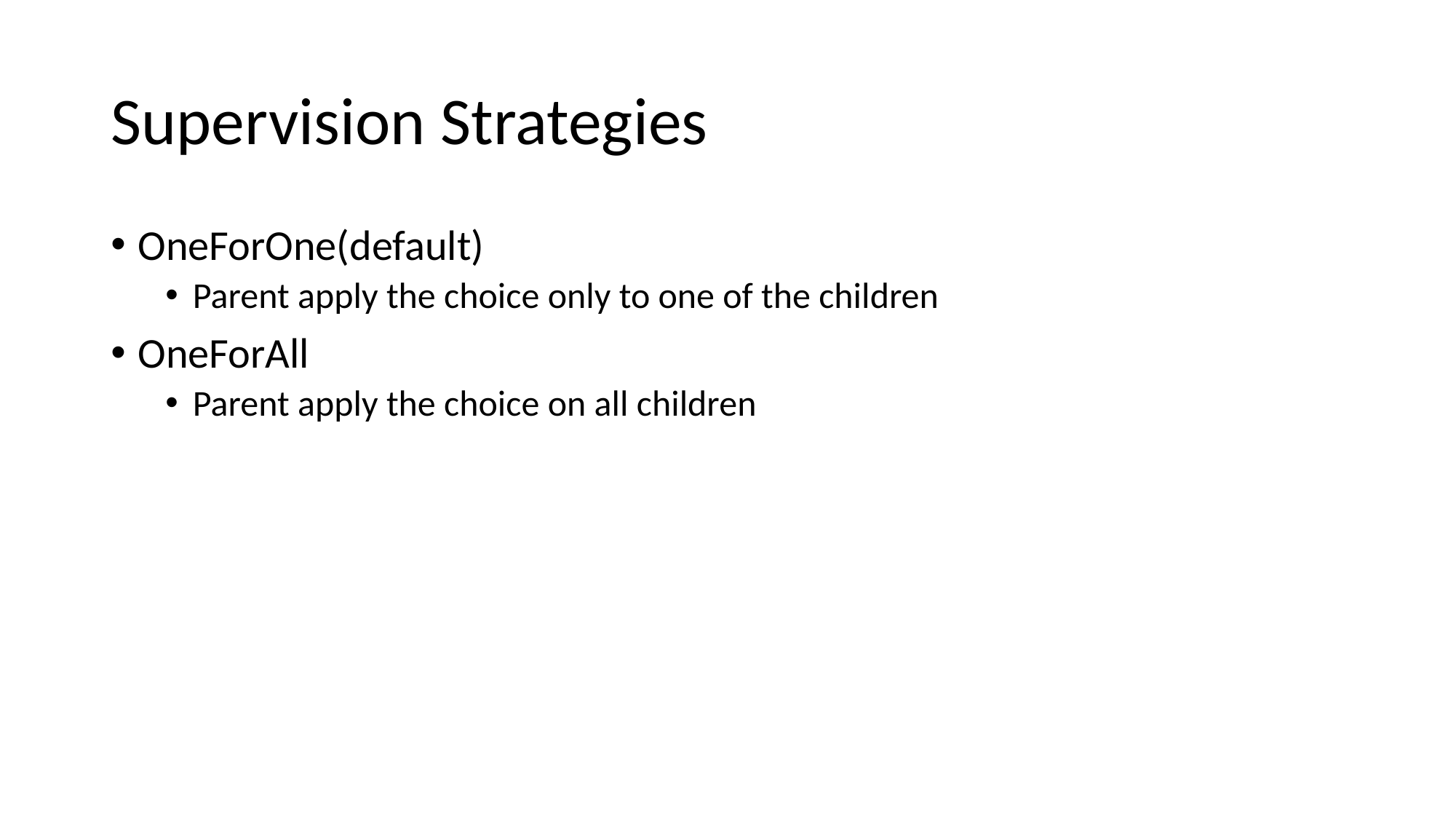

# Supervision Strategies
OneForOne(default)
Parent apply the choice only to one of the children
OneForAll
Parent apply the choice on all children